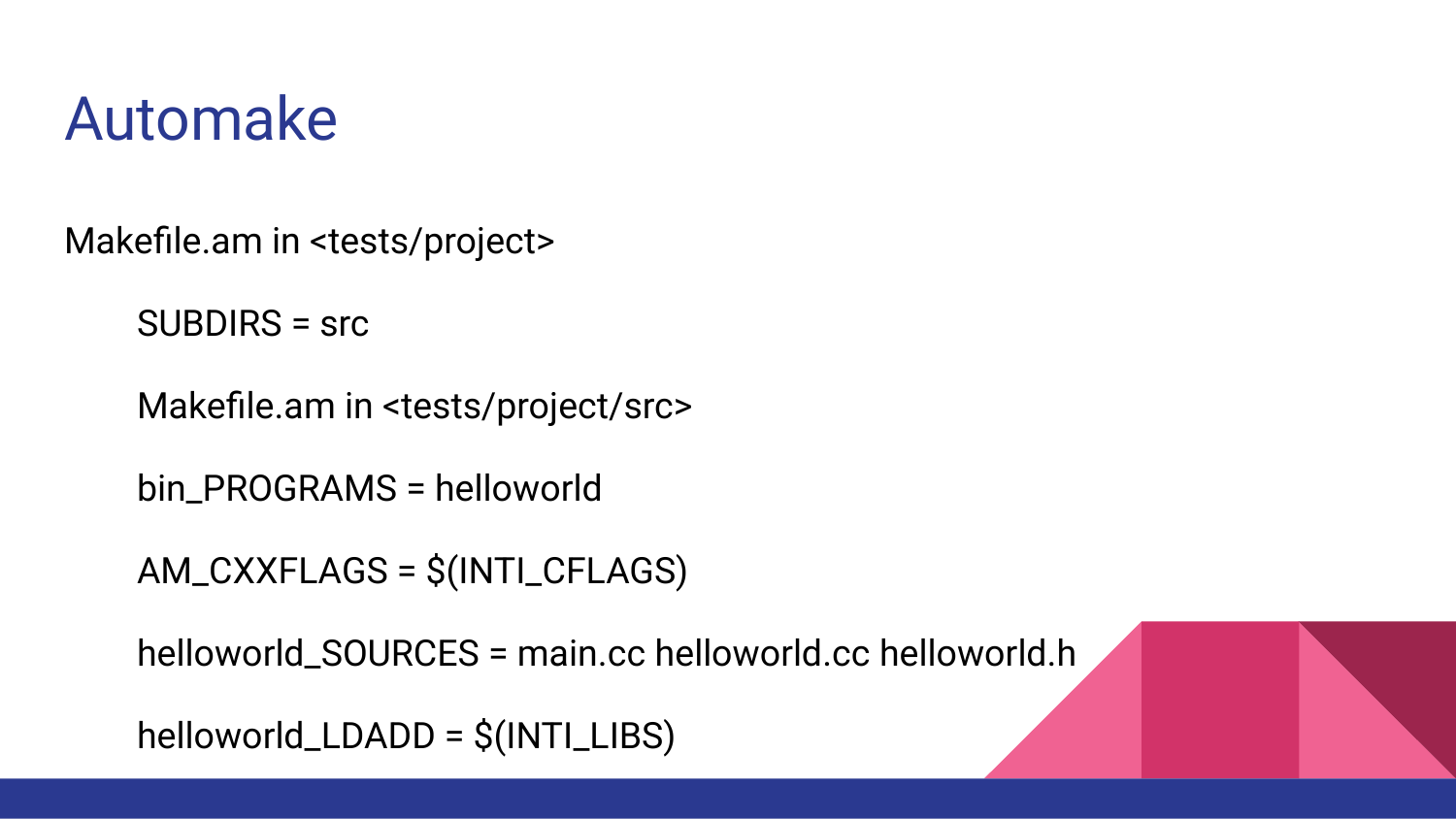

# Automake
Makefile.am in <tests/project>
SUBDIRS = src
Makefile.am in <tests/project/src>
bin_PROGRAMS = helloworld
AM_CXXFLAGS = $(INTI_CFLAGS)
helloworld_SOURCES = main.cc helloworld.cc helloworld.h
helloworld_LDADD = $(INTI_LIBS)